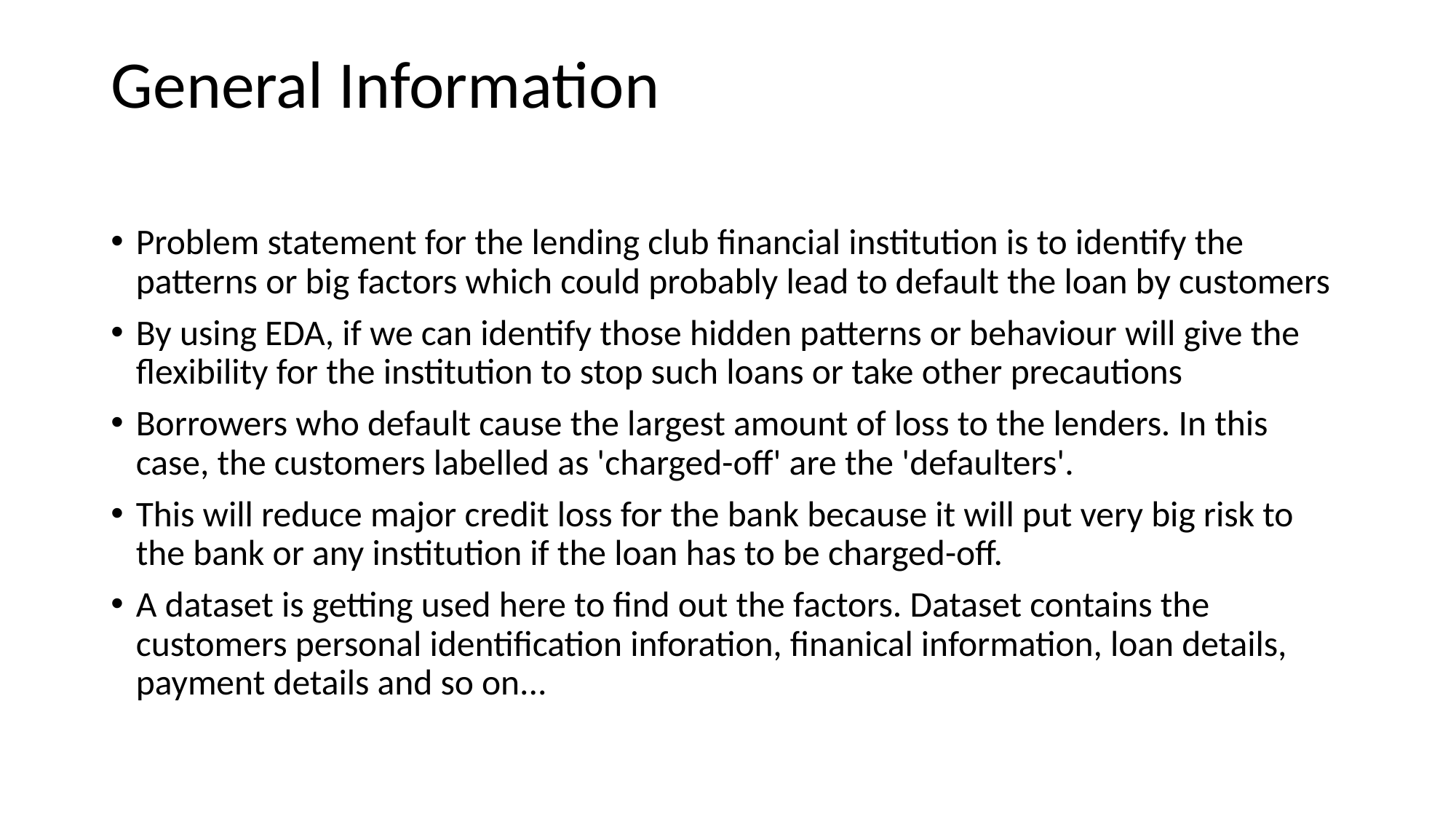

# General Information

Problem statement for the lending club financial institution is to identify the patterns or big factors which could probably lead to default the loan by customers
By using EDA, if we can identify those hidden patterns or behaviour will give the flexibility for the institution to stop such loans or take other precautions
Borrowers who default cause the largest amount of loss to the lenders. In this case, the customers labelled as 'charged-off' are the 'defaulters'.
This will reduce major credit loss for the bank because it will put very big risk to the bank or any institution if the loan has to be charged-off.
A dataset is getting used here to find out the factors. Dataset contains the customers personal identification inforation, finanical information, loan details, payment details and so on...